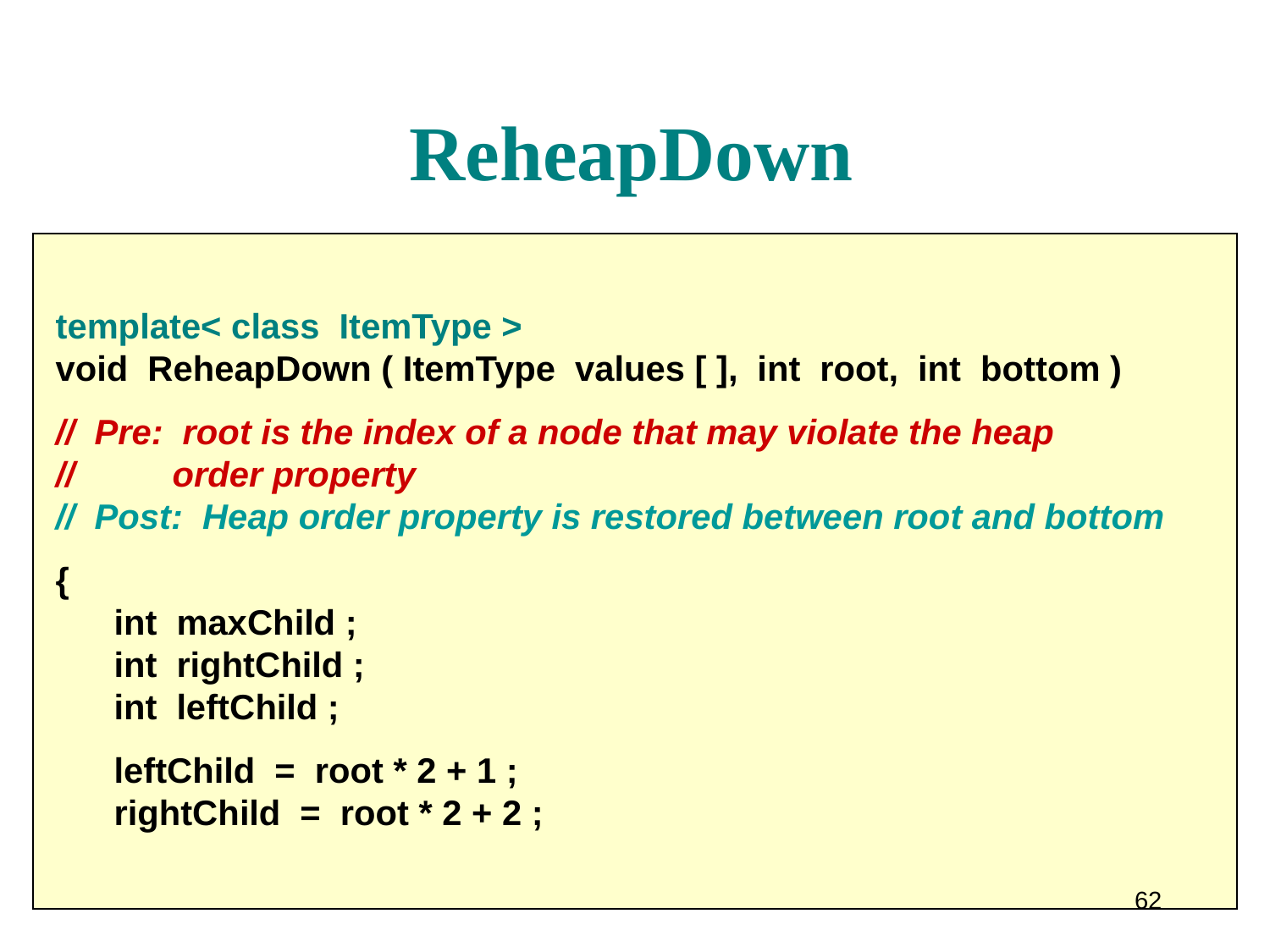

ReheapDown

template< class  ItemType >
void  ReheapDown ( ItemType  values [ ],  int  root,  int  bottom )

//  Pre:  root is the index of a node that may violate the heap
//          order property
//  Post:  Heap order property is restored between root and bottom

{
      int  maxChild ;
      int  rightChild ;
      int  leftChild ;

      leftChild  =  root * 2 + 1 ;
      rightChild  =  root * 2 + 2 ;

62
62